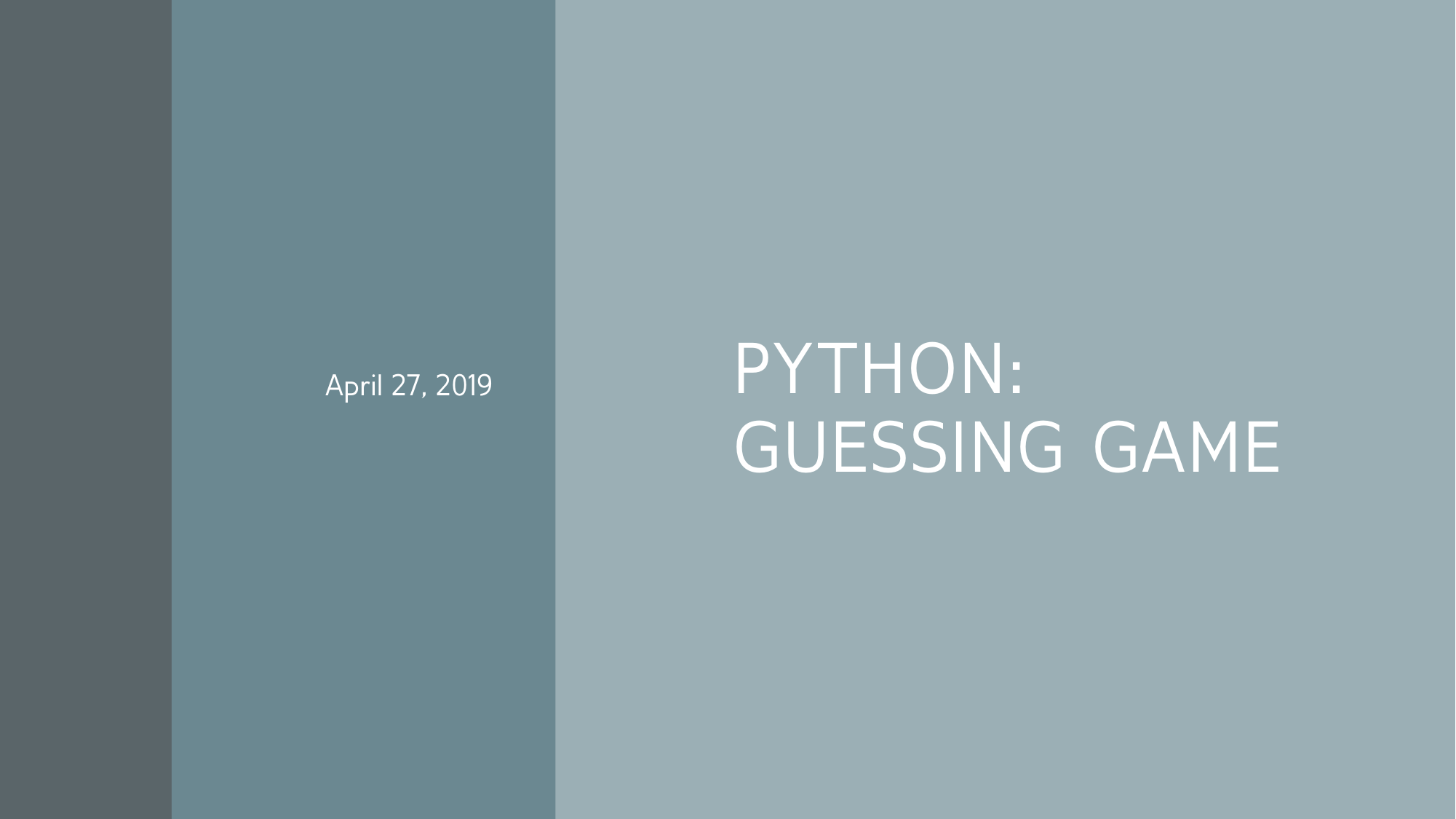

# Python: Guessing Game
April 27, 2019